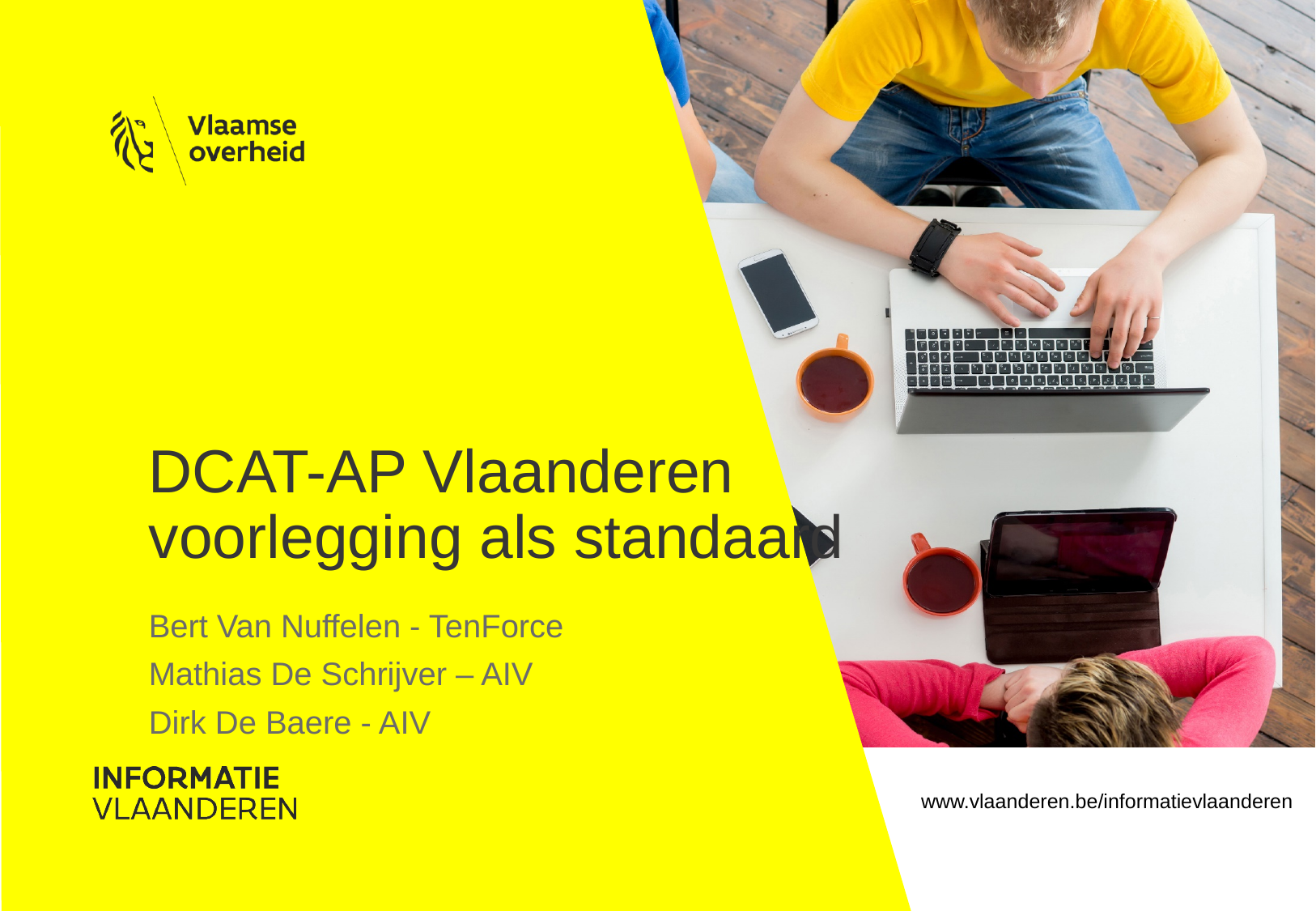

# DCAT-AP Vlaanderen voorlegging als standaard
Bert Van Nuffelen - TenForce
Mathias De Schrijver – AIV
Dirk De Baere - AIV